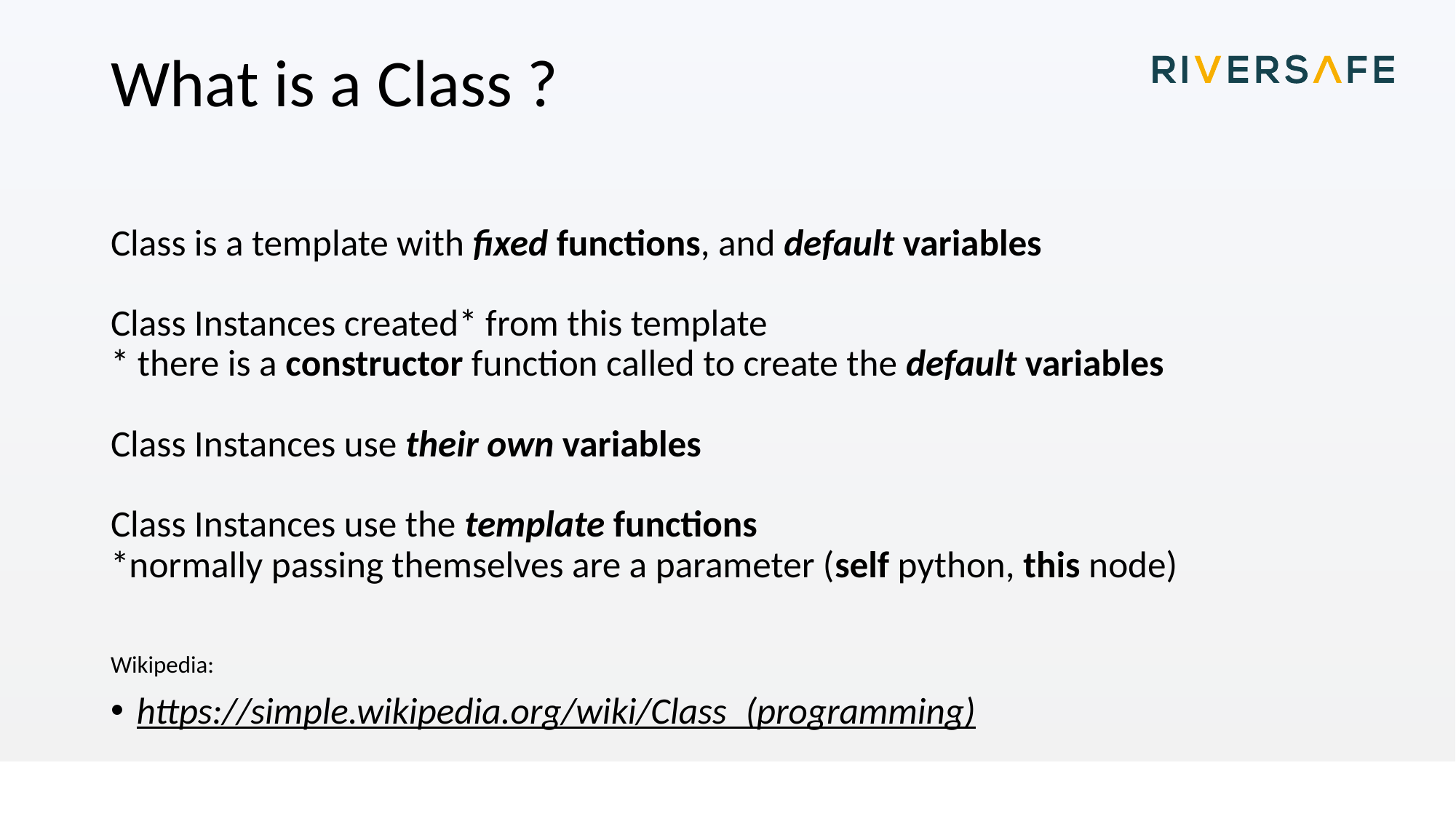

# What is a Class ?
Class is a template with fixed functions, and default variables
Class Instances created* from this template
* there is a constructor function called to create the default variables
Class Instances use their own variables
Class Instances use the template functions
*normally passing themselves are a parameter (self python, this node)

Wikipedia:
https://simple.wikipedia.org/wiki/Class_(programming)